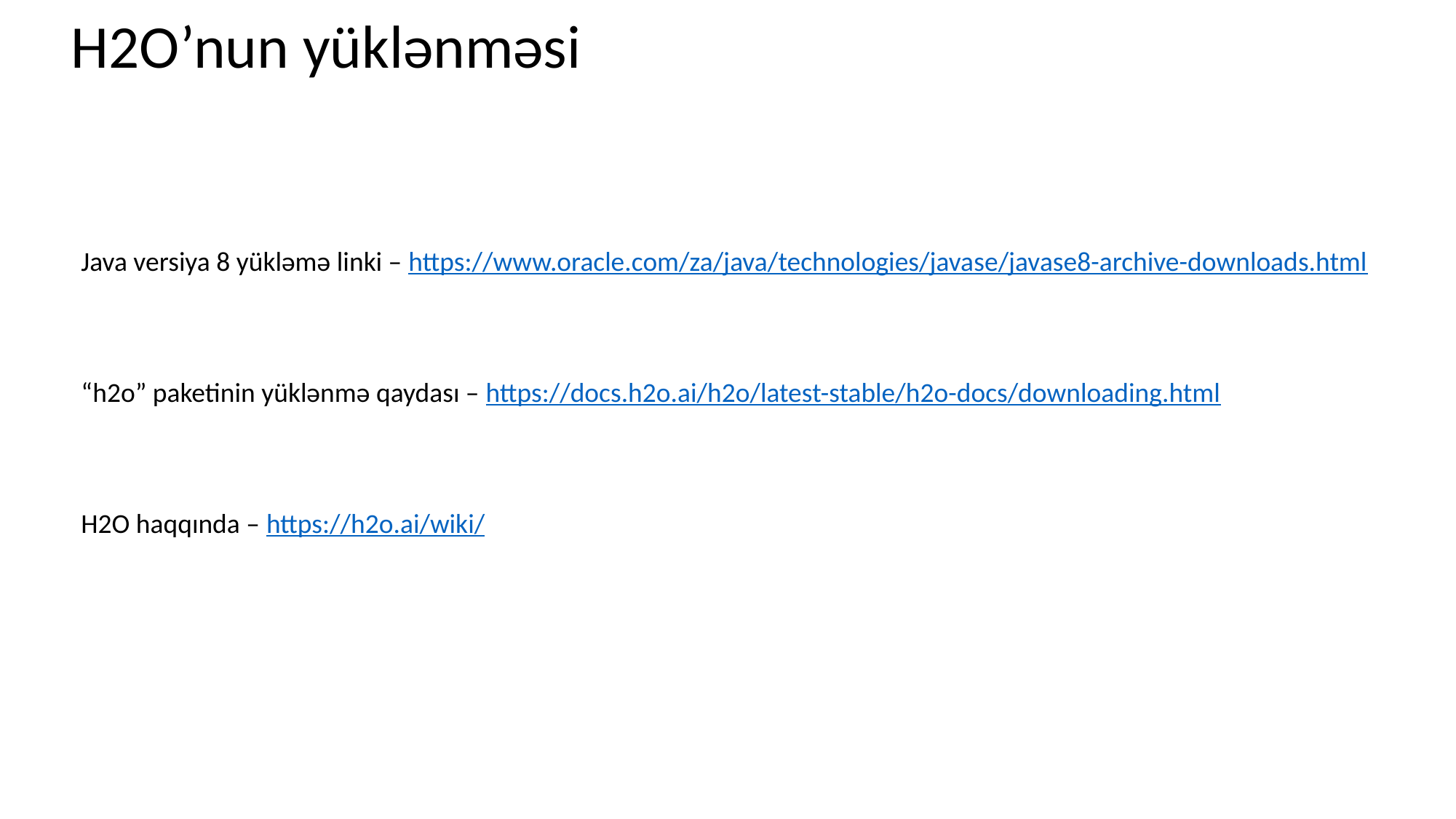

# H2O’nun yüklənməsi
Java versiya 8 yükləmə linki – https://www.oracle.com/za/java/technologies/javase/javase8-archive-downloads.html

“h2o” paketinin yüklənmə qaydası – https://docs.h2o.ai/h2o/latest-stable/h2o-docs/downloading.html

H2O haqqında – https://h2o.ai/wiki/